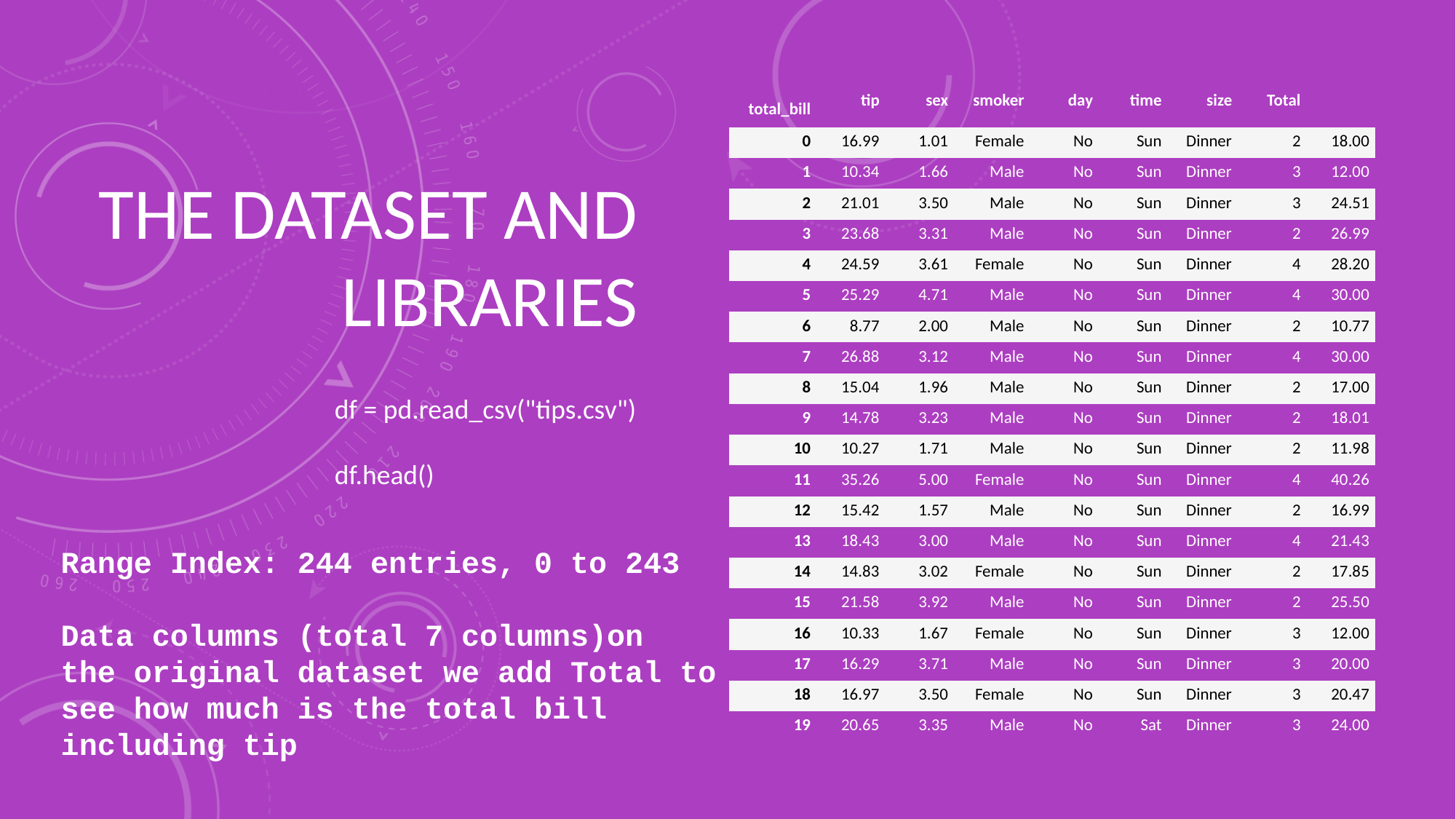

The dataset and libraries
| total\_bill | tip | sex | smoker | day | time | size | Total |  |
| --- | --- | --- | --- | --- | --- | --- | --- | --- |
| 0 | 16.99 | 1.01 | Female | No | Sun | Dinner | 2 | 18.00 |
| 1 | 10.34 | 1.66 | Male | No | Sun | Dinner | 3 | 12.00 |
| 2 | 21.01 | 3.50 | Male | No | Sun | Dinner | 3 | 24.51 |
| 3 | 23.68 | 3.31 | Male | No | Sun | Dinner | 2 | 26.99 |
| 4 | 24.59 | 3.61 | Female | No | Sun | Dinner | 4 | 28.20 |
| 5 | 25.29 | 4.71 | Male | No | Sun | Dinner | 4 | 30.00 |
| 6 | 8.77 | 2.00 | Male | No | Sun | Dinner | 2 | 10.77 |
| 7 | 26.88 | 3.12 | Male | No | Sun | Dinner | 4 | 30.00 |
| 8 | 15.04 | 1.96 | Male | No | Sun | Dinner | 2 | 17.00 |
| 9 | 14.78 | 3.23 | Male | No | Sun | Dinner | 2 | 18.01 |
| 10 | 10.27 | 1.71 | Male | No | Sun | Dinner | 2 | 11.98 |
| 11 | 35.26 | 5.00 | Female | No | Sun | Dinner | 4 | 40.26 |
| 12 | 15.42 | 1.57 | Male | No | Sun | Dinner | 2 | 16.99 |
| 13 | 18.43 | 3.00 | Male | No | Sun | Dinner | 4 | 21.43 |
| 14 | 14.83 | 3.02 | Female | No | Sun | Dinner | 2 | 17.85 |
| 15 | 21.58 | 3.92 | Male | No | Sun | Dinner | 2 | 25.50 |
| 16 | 10.33 | 1.67 | Female | No | Sun | Dinner | 3 | 12.00 |
| 17 | 16.29 | 3.71 | Male | No | Sun | Dinner | 3 | 20.00 |
| 18 | 16.97 | 3.50 | Female | No | Sun | Dinner | 3 | 20.47 |
| 19 | 20.65 | 3.35 | Male | No | Sat | Dinner | 3 | 24.00 |
df = pd.read_csv("tips.csv")

df.head()
Range Index: 244 entries, 0 to 243

Data columns (total 7 columns)on
the original dataset we add Total to see how much is the total bill including tip